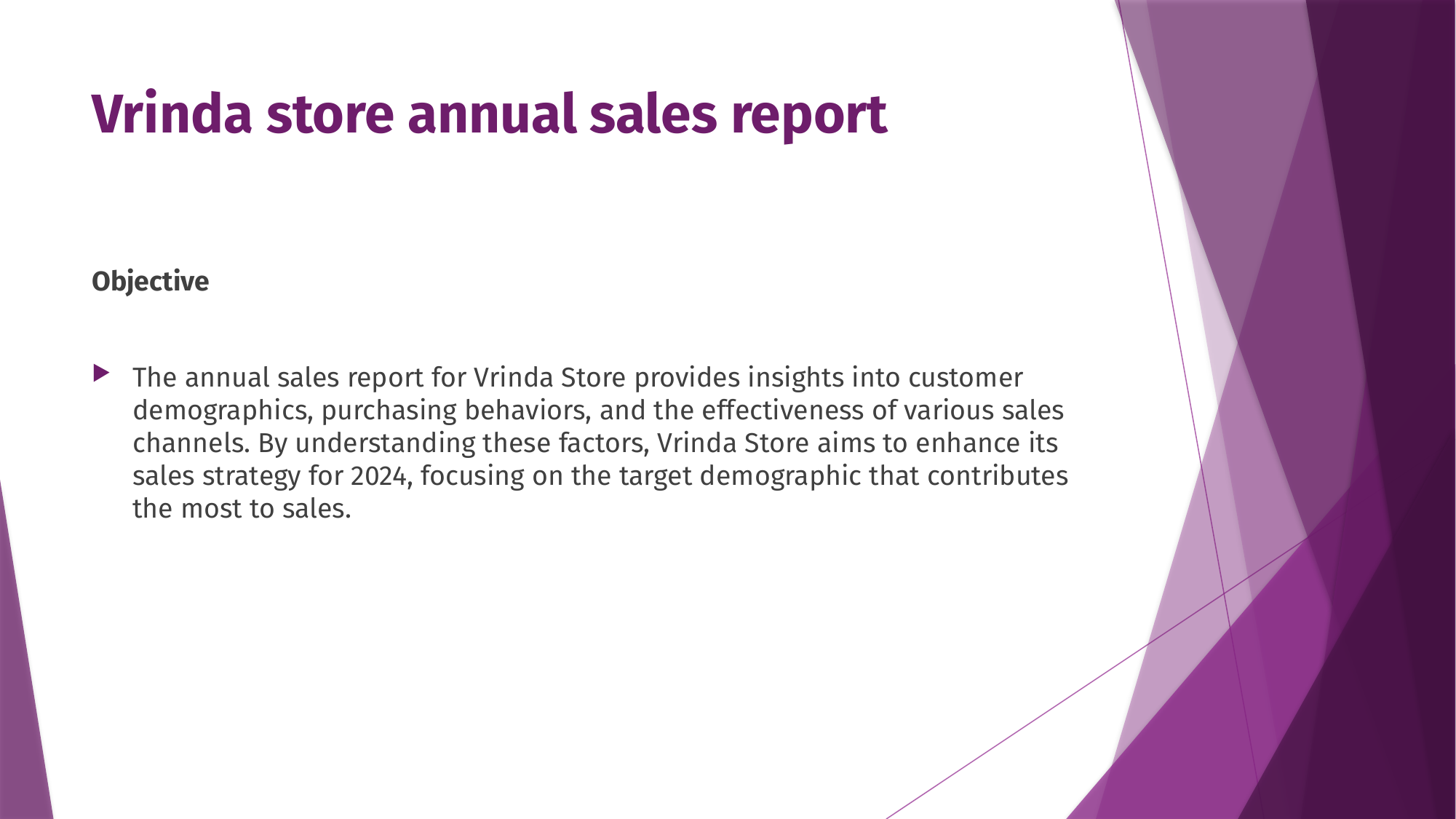

# Vrinda store annual sales report
Objective

The annual sales report for Vrinda Store provides insights into customer demographics, purchasing behaviors, and the effectiveness of various sales channels. By understanding these factors, Vrinda Store aims to enhance its sales strategy for 2024, focusing on the target demographic that contributes the most to sales.